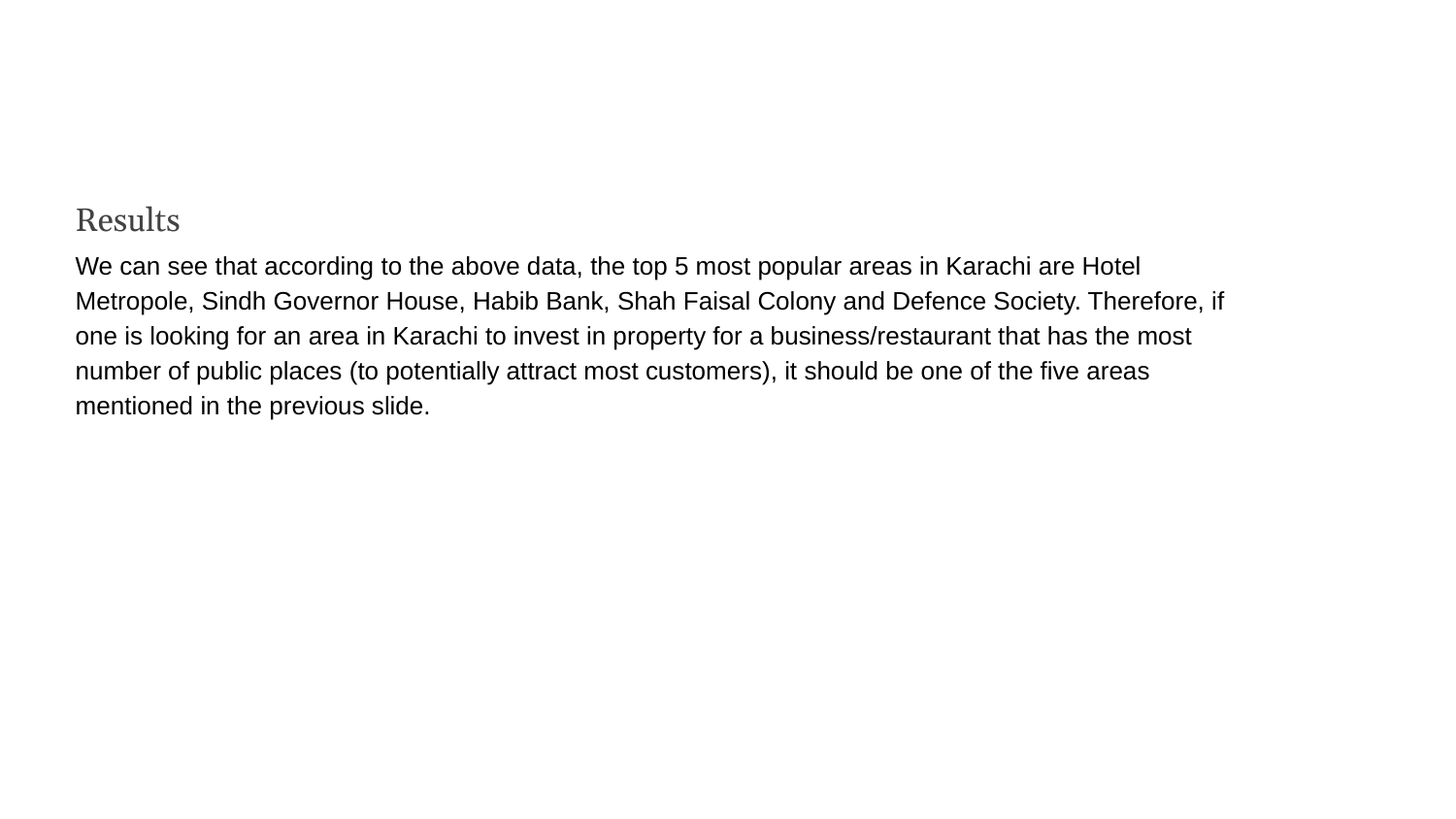

Results
We can see that according to the above data, the top 5 most popular areas in Karachi are Hotel Metropole, Sindh Governor House, Habib Bank, Shah Faisal Colony and Defence Society. Therefore, if one is looking for an area in Karachi to invest in property for a business/restaurant that has the most number of public places (to potentially attract most customers), it should be one of the five areas mentioned in the previous slide.